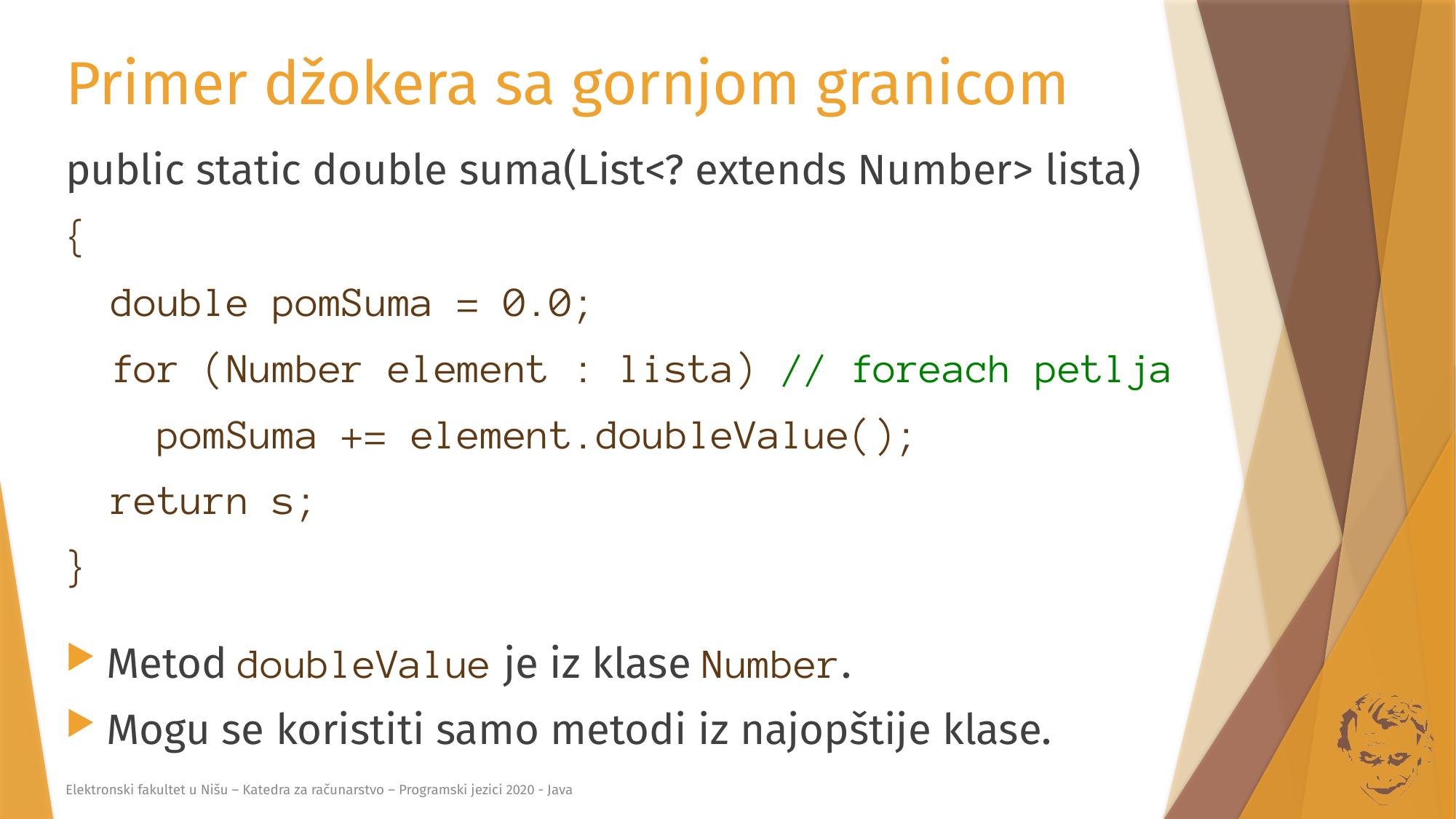

# Primer džokera sa gornjom granicom
public static double suma(List<? extends Number> lista)
{
  double pomSuma = 0.0;
  for (Number element : lista) // foreach petlja
    pomSuma += element.doubleValue();
  return s;
}

Metod doubleValue je iz klase Number.
Mogu se koristiti samo metodi iz najopštije klase.
Elektronski fakultet u Nišu – Katedra za računarstvo – Programski jezici 2020 - Java